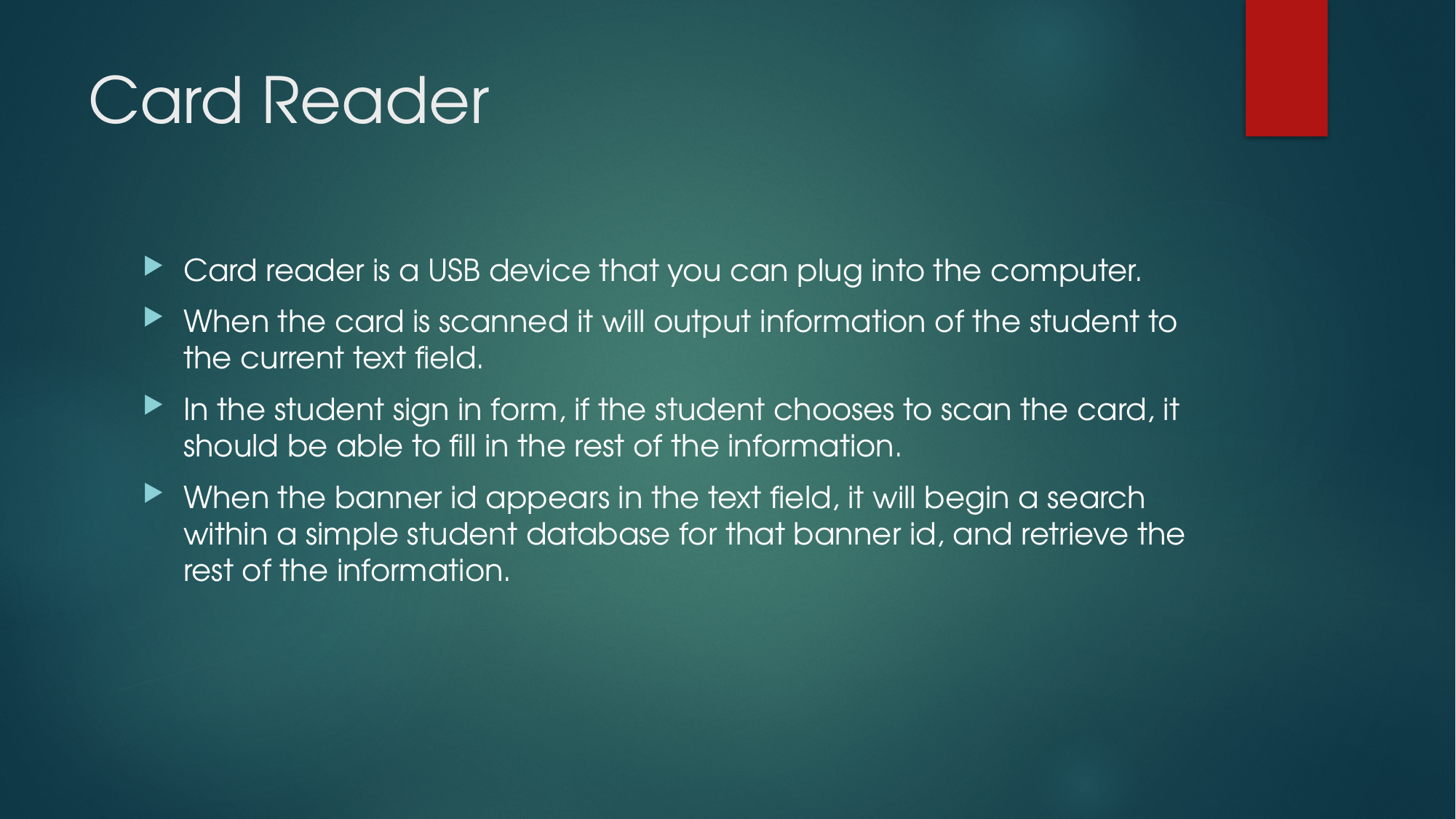

# Card Reader
Card reader is a USB device that you can plug into the computer.
When the card is scanned it will output information of the student to the current text field.
In the student sign in form, if the student chooses to scan the card, it should be able to fill in the rest of the information.
When the banner id appears in the text field, it will begin a search within a simple student database for that banner id, and retrieve the rest of the information.